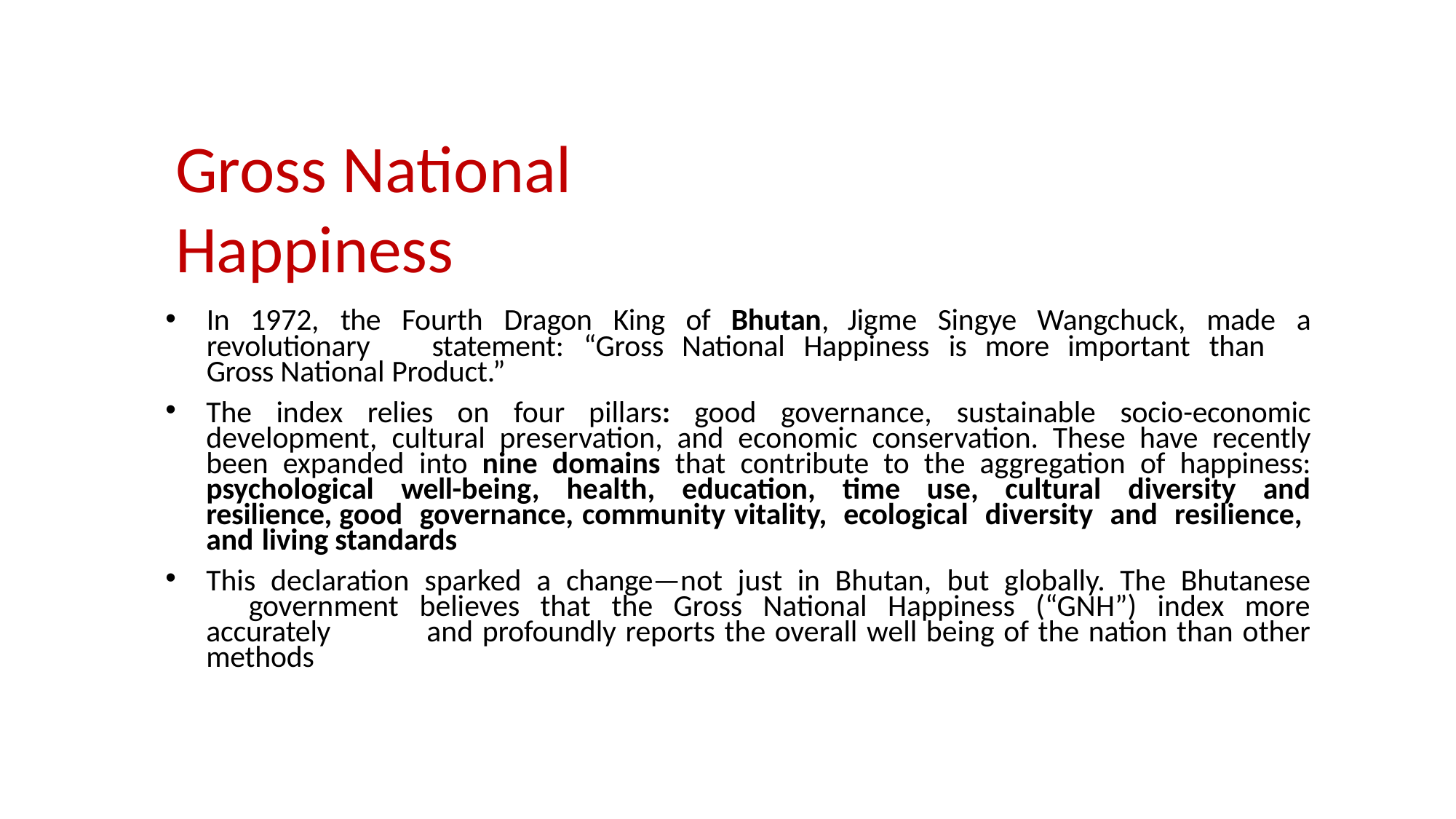

# Gross National Happiness
In
1972,	the	Fourth	Dragon	King	of	Bhutan,	Jigme	Singye	Wangchuck,	made	a
revolutionary	statement:	“Gross	National	Happiness	is	more	important	than	Gross National Product.”
The  index  relies  on  four  pillars:  good  governance,  sustainable  socio-economic development, cultural preservation, and economic conservation. These have recently been expanded into nine domains that contribute to the aggregation of happiness: psychological well-being, health, education, time use, cultural diversity and resilience, good  governance, community vitality,  ecological  diversity  and  resilience,  and living standards
This declaration sparked a change—not just in Bhutan, but globally. The Bhutanese 	government believes that the Gross National Happiness (“GNH”) index more accurately 	and profoundly reports the overall well being of the nation than other methods